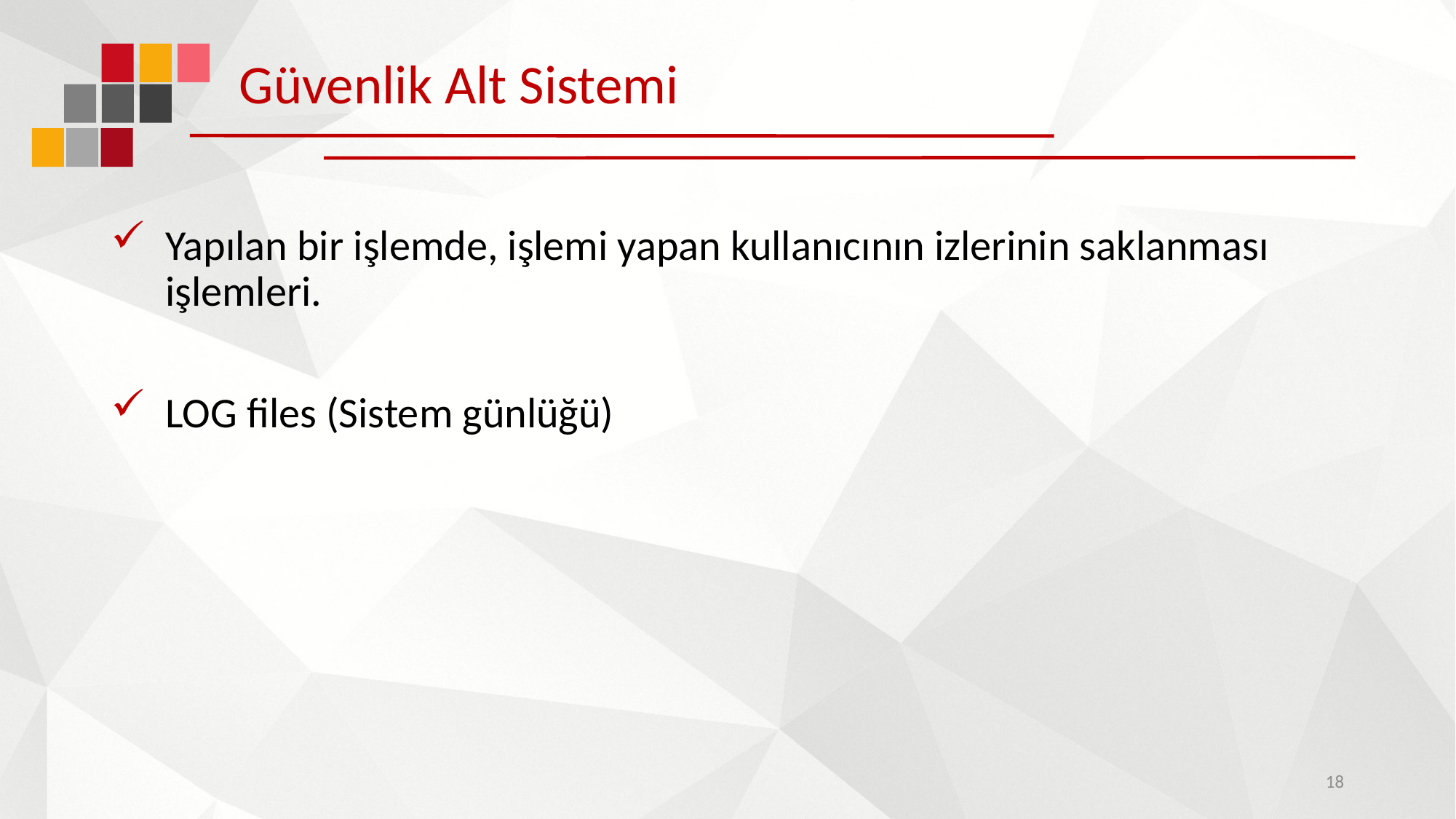

# Güvenlik Alt Sistemi
Yapılan bir işlemde, işlemi yapan kullanıcının izlerinin saklanması işlemleri.

LOG files (Sistem günlüğü)
18